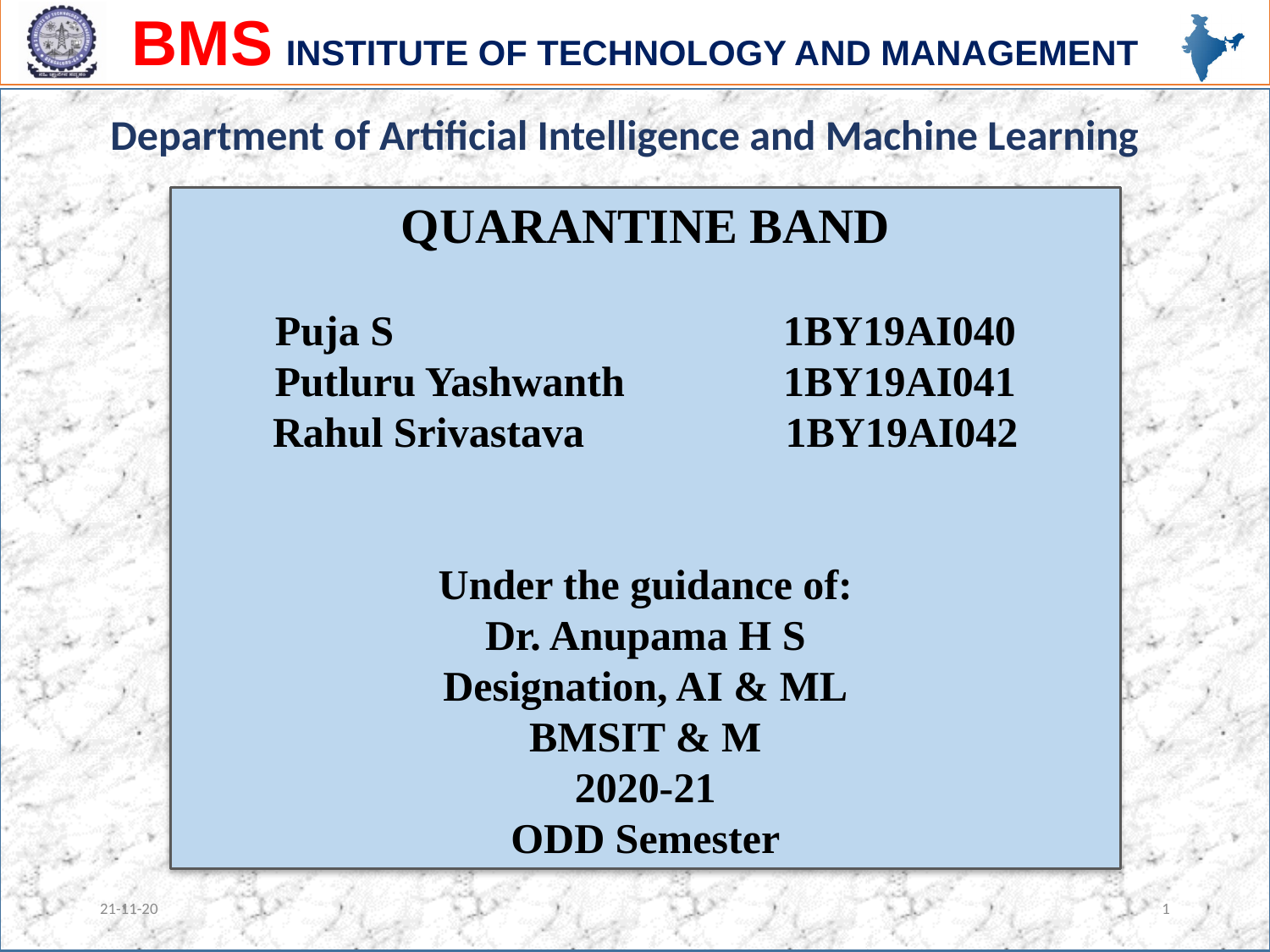

Department of Artificial Intelligence and Machine Learning
QUARANTINE BAND

Puja S                         	1BY19AI040
Putluru Yashwanth               1BY19AI041
Rahul Srivastava                   1BY19AI042

Under the guidance of:
Dr. Anupama H S
Designation, AI & ML
BMSIT & M
2020-21
ODD Semester
21-11-20
1